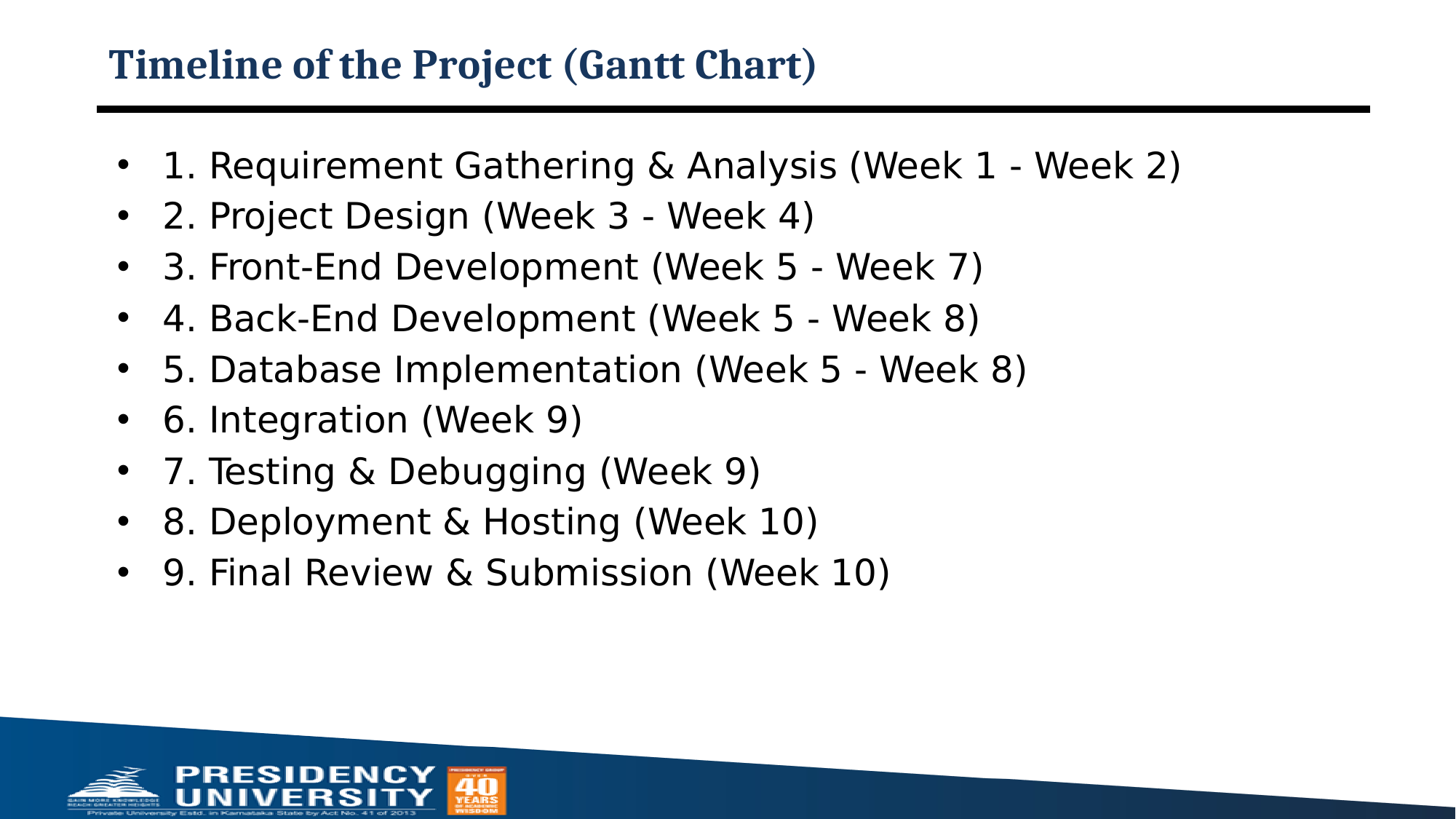

# Timeline of the Project (Gantt Chart)
1. Requirement Gathering & Analysis (Week 1 - Week 2)
2. Project Design (Week 3 - Week 4)
3. Front-End Development (Week 5 - Week 7)
4. Back-End Development (Week 5 - Week 8)
5. Database Implementation (Week 5 - Week 8)
6. Integration (Week 9)
7. Testing & Debugging (Week 9)
8. Deployment & Hosting (Week 10)
9. Final Review & Submission (Week 10)